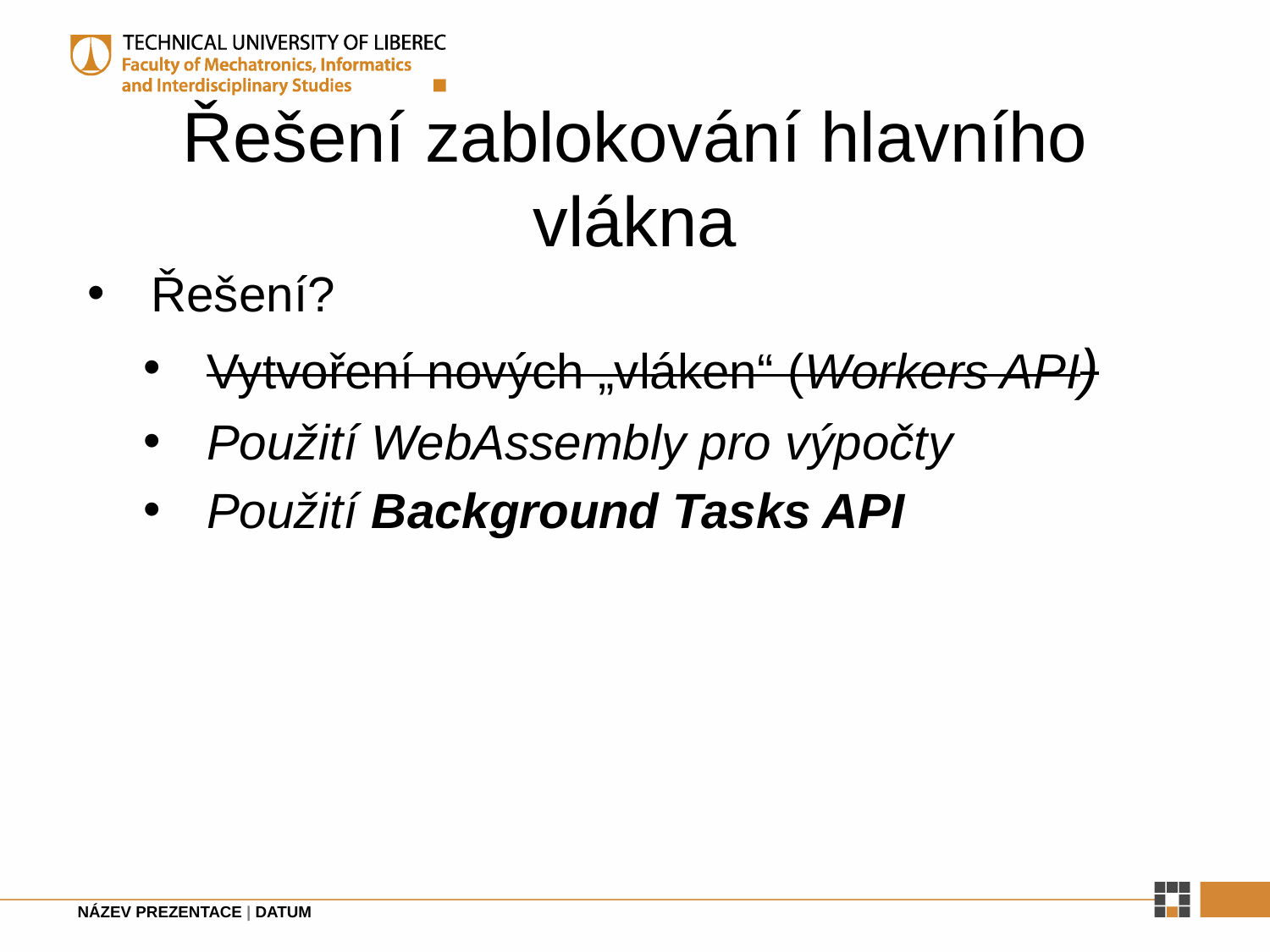

# Řešení zablokování hlavního vlákna
Řešení?
Vytvoření nových „vláken“ (Workers API)
Použití WebAssembly pro výpočty
Použití Background Tasks API

NÁZEV PREZENTACE | DATUM